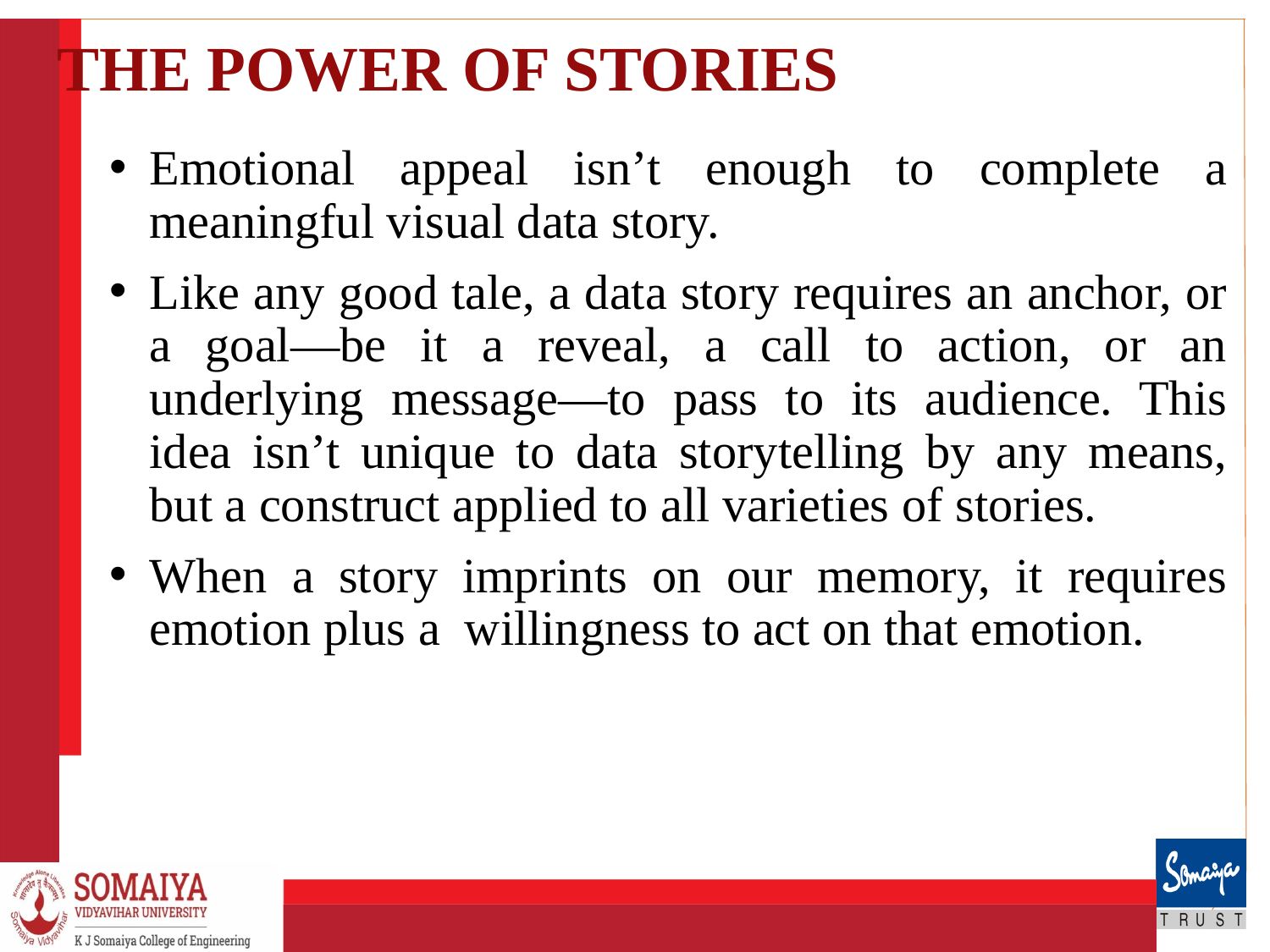

# THE POWER OF STORIES
Emotional appeal isn’t enough to complete a meaningful visual data story.
Like any good tale, a data story requires an anchor, or a goal—be it a reveal, a call to action, or an underlying message—to pass to its audience. This idea isn’t unique to data storytelling by any means, but a construct applied to all varieties of stories.
When a story imprints on our memory, it requires emotion plus a  willingness to act on that emotion.